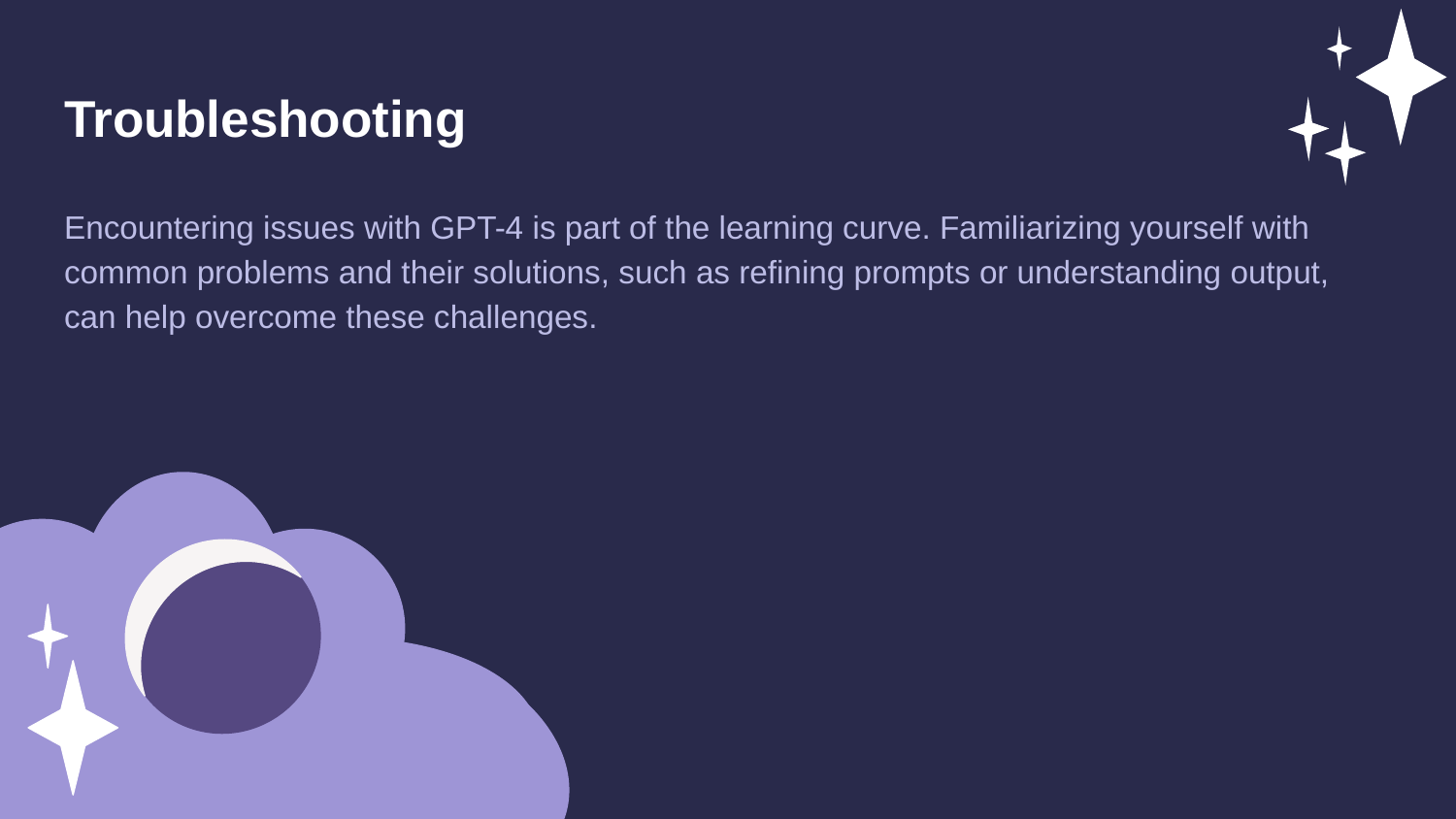

Troubleshooting
Encountering issues with GPT-4 is part of the learning curve. Familiarizing yourself with common problems and their solutions, such as refining prompts or understanding output, can help overcome these challenges.